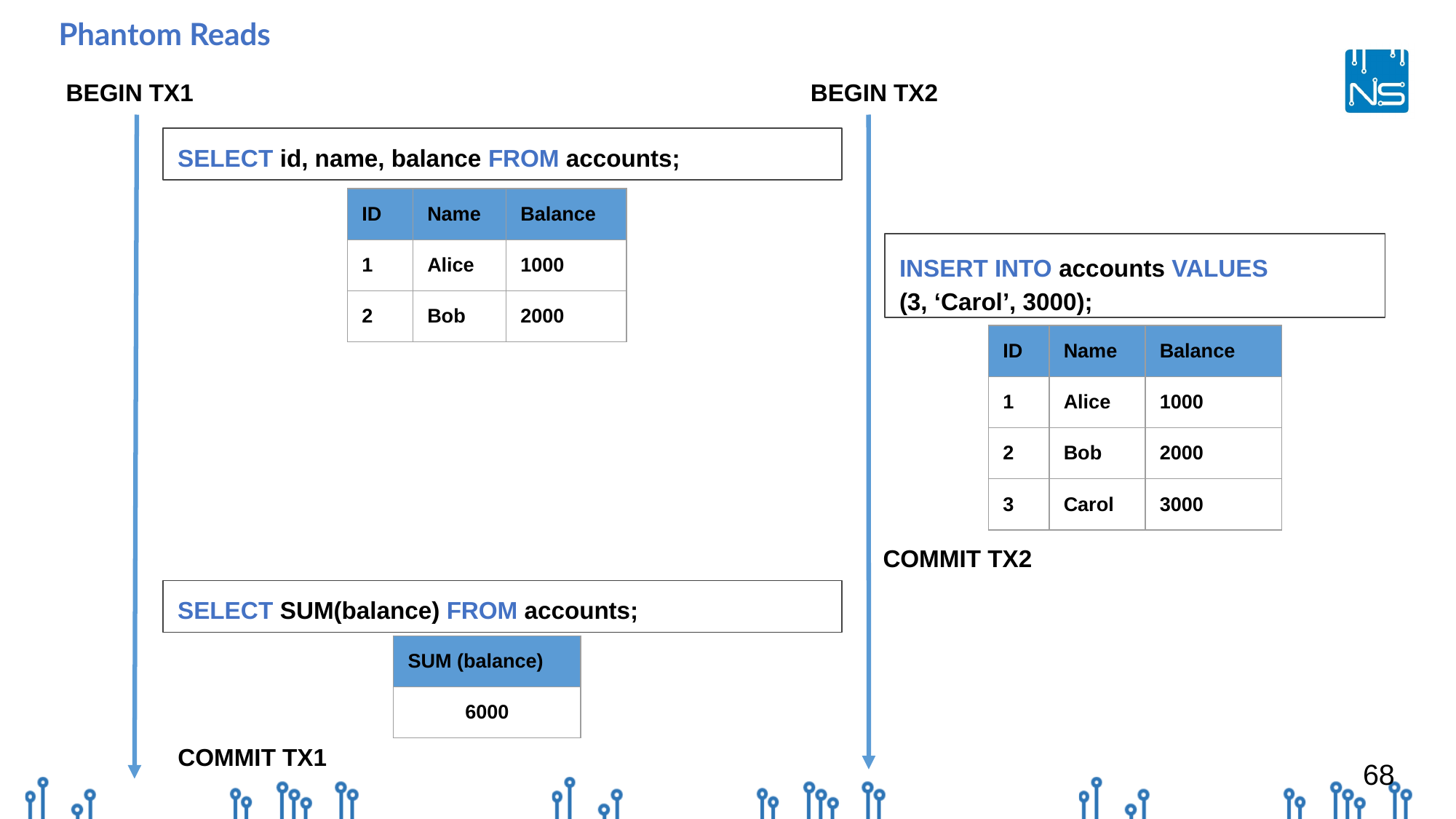

# Phantom Reads

BEGIN TX1
BEGIN TX2
SELECT id, name, balance FROM accounts;
| ID | Name | Balance |
| --- | --- | --- |
| 1 | Alice | 1000 |
| 2 | Bob | 2000 |
INSERT INTO accounts VALUES
(3, ‘Carol’, 3000);
| ID | Name | Balance |
| --- | --- | --- |
| 1 | Alice | 1000 |
| 2 | Bob | 2000 |
| 3 | Carol | 3000 |
COMMIT TX2

SELECT SUM(balance) FROM accounts;
| SUM (balance) |
| --- |
| 6000 |
COMMIT TX1
68